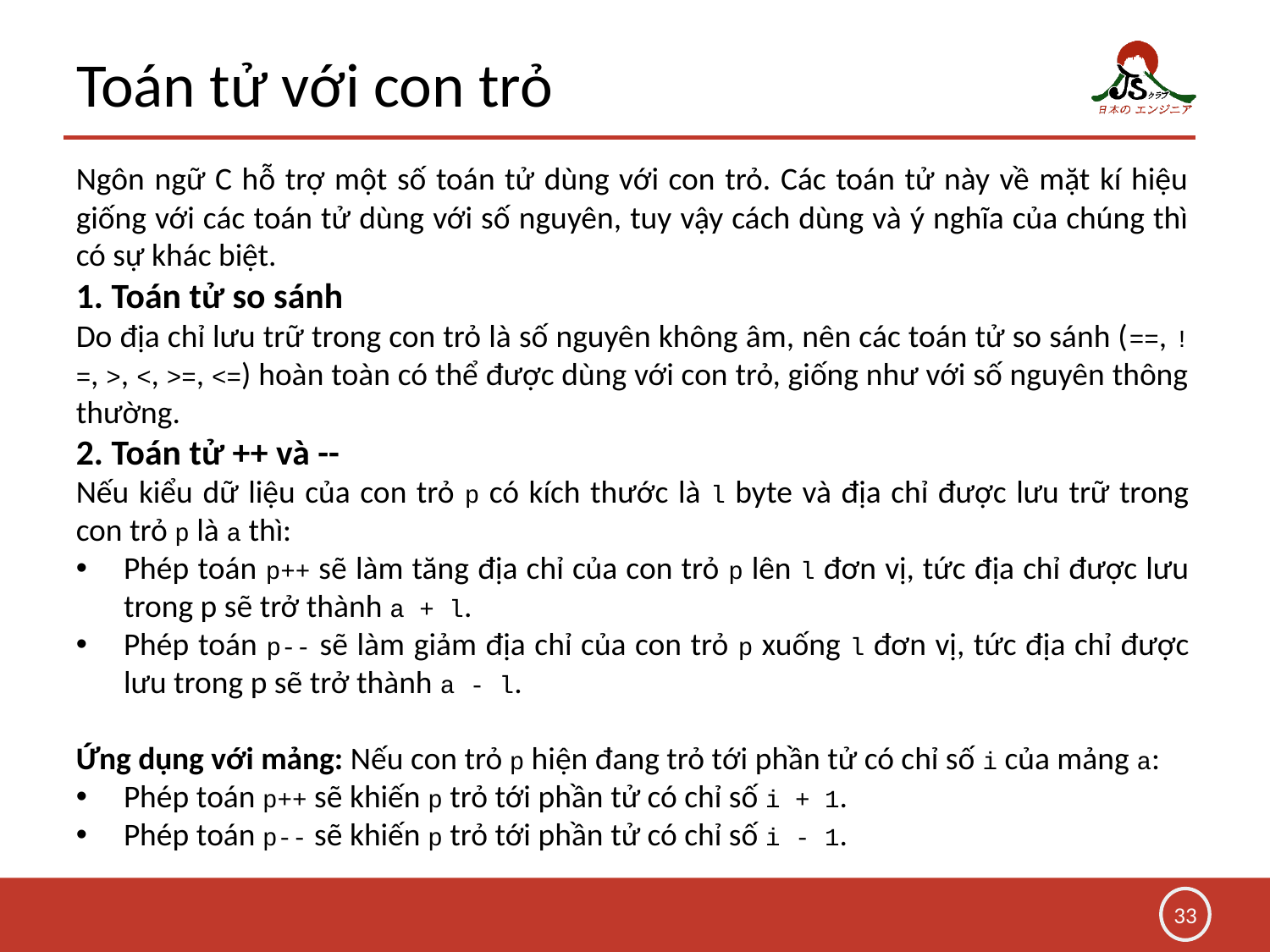

# Toán tử với con trỏ
Ngôn ngữ C hỗ trợ một số toán tử dùng với con trỏ. Các toán tử này về mặt kí hiệu giống với các toán tử dùng với số nguyên, tuy vậy cách dùng và ý nghĩa của chúng thì có sự khác biệt.
1. Toán tử so sánh
Do địa chỉ lưu trữ trong con trỏ là số nguyên không âm, nên các toán tử so sánh (==, !=, >, <, >=, <=) hoàn toàn có thể được dùng với con trỏ, giống như với số nguyên thông thường.
2. Toán tử ++ và --
Nếu kiểu dữ liệu của con trỏ p có kích thước là l byte và địa chỉ được lưu trữ trong con trỏ p là a thì:
Phép toán p++ sẽ làm tăng địa chỉ của con trỏ p lên l đơn vị, tức địa chỉ được lưu trong p sẽ trở thành a + l.
Phép toán p-- sẽ làm giảm địa chỉ của con trỏ p xuống l đơn vị, tức địa chỉ được lưu trong p sẽ trở thành a - l.

Ứng dụng với mảng: Nếu con trỏ p hiện đang trỏ tới phần tử có chỉ số i của mảng a:
Phép toán p++ sẽ khiến p trỏ tới phần tử có chỉ số i + 1.
Phép toán p-- sẽ khiến p trỏ tới phần tử có chỉ số i - 1.